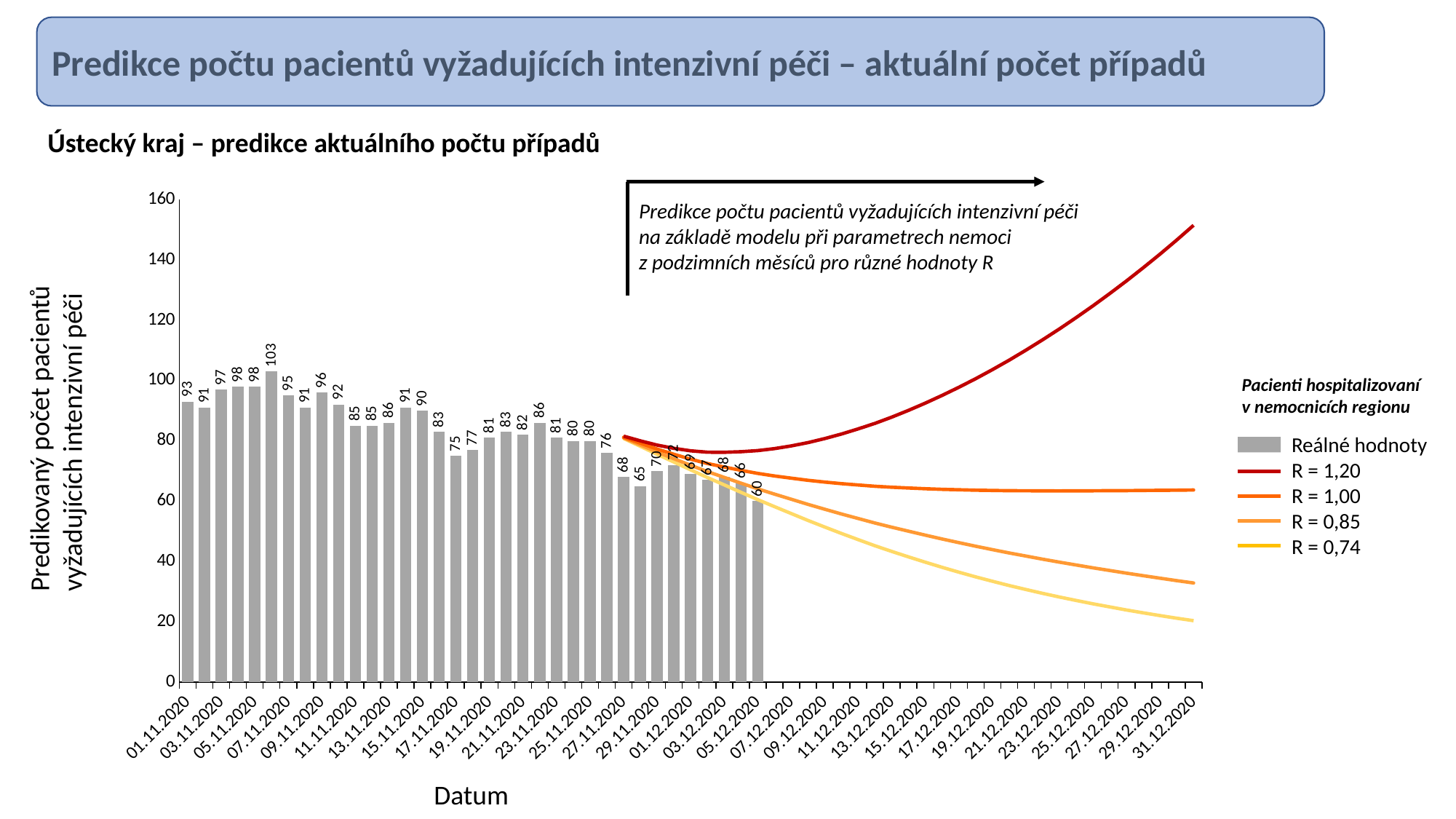

Predikce počtu pacientů vyžadujících intenzivní péči – aktuální počet případů
Ústecký kraj – predikce aktuálního počtu případů

### Chart

| Category | Reálné hodnoty | R = 0.74 | R = 0.85 | R = 1.00 | R = 1.20 |  |
|---|---|---|---|---|---|---|
| 01.11.2020 | 93.0 | None | None | None | None | None |
| 02.11.2020 | 91.0 | None | None | None | None | None |
| 03.11.2020 | 97.0 | None | None | None | None | None |
| 04.11.2020 | 98.0 | None | None | None | None | None |
| 05.11.2020 | 98.0 | None | None | None | None | None |
| 06.11.2020 | 103.0 | None | None | None | None | None |
| 07.11.2020 | 95.0 | None | None | None | None | None |
| 08.11.2020 | 91.0 | None | None | None | None | None |
| 09.11.2020 | 96.0 | None | None | None | None | None |
| 10.11.2020 | 92.0 | None | None | None | None | None |
| 11.11.2020 | 85.0 | None | None | None | None | None |
| 12.11.2020 | 85.0 | None | None | None | None | None |
| 13.11.2020 | 86.0 | None | None | None | None | None |
| 14.11.2020 | 91.0 | None | None | None | None | None |
| 15.11.2020 | 90.0 | None | None | None | None | None |
| 16.11.2020 | 83.0 | None | None | None | None | None |
| 17.11.2020 | 75.0 | None | None | None | None | None |
| 18.11.2020 | 77.0 | None | None | None | None | None |
| 19.11.2020 | 81.0 | None | None | None | None | None |
| 20.11.2020 | 83.0 | None | None | None | None | None |
| 21.11.2020 | 82.0 | None | None | None | None | None |
| 22.11.2020 | 86.0 | None | None | None | None | None |
| 23.11.2020 | 81.0 | None | None | None | None | None |
| 24.11.2020 | 80.0 | None | None | None | None | None |
| 25.11.2020 | 80.0 | None | None | None | None | None |
| 26.11.2020 | 76.0 | None | None | None | None | None |
| 27.11.2020 | 68.0 | 80.80332118738646 | 80.99148621220826 | 81.23823559832026 | 81.56789674998696 | None |
| 28.11.2020 | 65.0 | 78.1907879499636 | 78.63992104423478 | 79.23053771104593 | 80.0178469409329 | None |
| 29.11.2020 | 70.0 | 75.55674432836946 | 76.30808421976202 | 77.29579567146868 | 78.61258232176392 | None |
| 30.11.2020 | 72.0 | 73.0 | 74.10581033793677 | 75.56927875056931 | 77.53975360224528 | None |
| 01.12.2020 | 69.0 | 70.39908395013802 | 71.91084312872916 | 73.9372450575033 | 76.7099985791347 | None |
| 02.12.2020 | 67.0 | 67.85831617293177 | 69.83067170181855 | 72.51584765409306 | 76.26102255508452 | None |
| 03.12.2020 | 68.0 | 65.41122206867009 | 67.89688822822794 | 71.33726854887551 | 76.23240034621281 | None |
| 04.12.2020 | 66.0 | 62.9545570448252 | 65.98444753824263 | 70.24446633556151 | 76.41817009504027 | None |
| 05.12.2020 | 60.0 | 60.521384467044136 | 64.11056483017826 | 69.23360520007131 | 76.79193692344224 | None |
| 06.12.2020 | None | 58.197947368857 | 62.35643484678194 | 68.3845473173366 | 77.44639572927709 | None |
| 07.12.2020 | None | 55.91283049425861 | 60.6501546564388 | 67.63322714897646 | 78.34634871753691 | None |
| 08.12.2020 | None | 53.622735850454696 | 58.94198482960631 | 66.9231474130293 | 79.43334054952395 | None |
| 09.12.2020 | None | 51.44068583759863 | 57.33736162814313 | 66.34688705703962 | 80.78362775863141 | None |
| 10.12.2020 | None | 49.296458958678464 | 55.758661836895214 | 65.81551522775239 | 82.29216940589718 | None |
| 11.12.2020 | None | 47.24855629516735 | 54.25774129501401 | 65.37159141667485 | 83.99247440576394 | None |
| 12.12.2020 | None | 45.22958184951527 | 52.76452574338159 | 64.94127952032281 | 85.81940364426481 | None |
| 13.12.2020 | None | 43.34589442133056 | 51.38294017951658 | 64.6281832862277 | 87.88734648401255 | None |
| 14.12.2020 | None | 41.53596185112478 | 50.05209337924499 | 64.37268585618673 | 90.14231363972223 | None |
| 15.12.2020 | None | 39.77302256826309 | 48.74275313780535 | 64.13850329738665 | 92.53752418047675 | None |
| 16.12.2020 | None | 38.08103004064698 | 47.47578674047612 | 63.93938386519214 | 95.0766494867912 | None |
| 17.12.2020 | None | 36.47846911570574 | 46.26894447572054 | 63.79129486864159 | 97.78047611502699 | None |
| 18.12.2020 | None | 34.92605707925506 | 45.083045520855926 | 63.65397816069238 | 100.61492117876809 | None |
| 19.12.2020 | None | 33.464589168114074 | 43.95804363379376 | 63.56649559620267 | 103.62365312349789 | None |
| 20.12.2020 | None | 32.047695747829096 | 42.849269826077695 | 63.483293590824445 | 106.76561746189351 | None |
| 21.12.2020 | None | 30.73083906206829 | 41.81336755158029 | 63.45923683696516 | 110.09329143057883 | None |
| 22.12.2020 | None | 29.44455056134527 | 40.77961678364451 | 63.42140150156157 | 113.53234253686075 | None |
| 23.12.2020 | None | 28.23101973000163 | 39.791181078185836 | 63.411468535459285 | 117.1276883061537 | None |
| 24.12.2020 | None | 27.093698064433845 | 38.85246872330206 | 63.434836225487196 | 120.89264722200839 | None |
| 25.12.2020 | None | 25.983281212299275 | 37.91499301032888 | 63.4422955998706 | 124.78227950141782 | None |
| 26.12.2020 | None | 24.953637214069815 | 37.03370580105039 | 63.48839778316399 | 128.85344291558175 | None |
| 27.12.2020 | None | 23.939925375026515 | 36.14606587430717 | 63.51026910419277 | 133.04663384293508 | None |
| 28.12.2020 | None | 22.995844660206625 | 35.30638844283505 | 63.561484111711955 | 137.41791898485525 | None |
| 29.12.2020 | None | 22.07793905975781 | 34.47169449607113 | 63.598822813175445 | 141.92869148251566 | None |
| 30.12.2020 | None | 21.214258093260312 | 33.67060826898034 | 63.652305638249395 | 146.61554108501088 | None |
| 31.12.2020 | None | 20.397594666475268 | 32.89786153113668 | 63.715477994895735 | 151.4778512459182 | None |
Predikce počtu pacientů vyžadujících intenzivní péči
na základě modelu při parametrech nemoci
z podzimních měsíců pro různé hodnoty R
Pacienti hospitalizovaní v nemocnicích regionu
Predikovaný počet pacientů
vyžadujících intenzivní péči
Reálné hodnoty
R = 1,20
R = 1,00
R = 0,85
R = 0,74

Datum